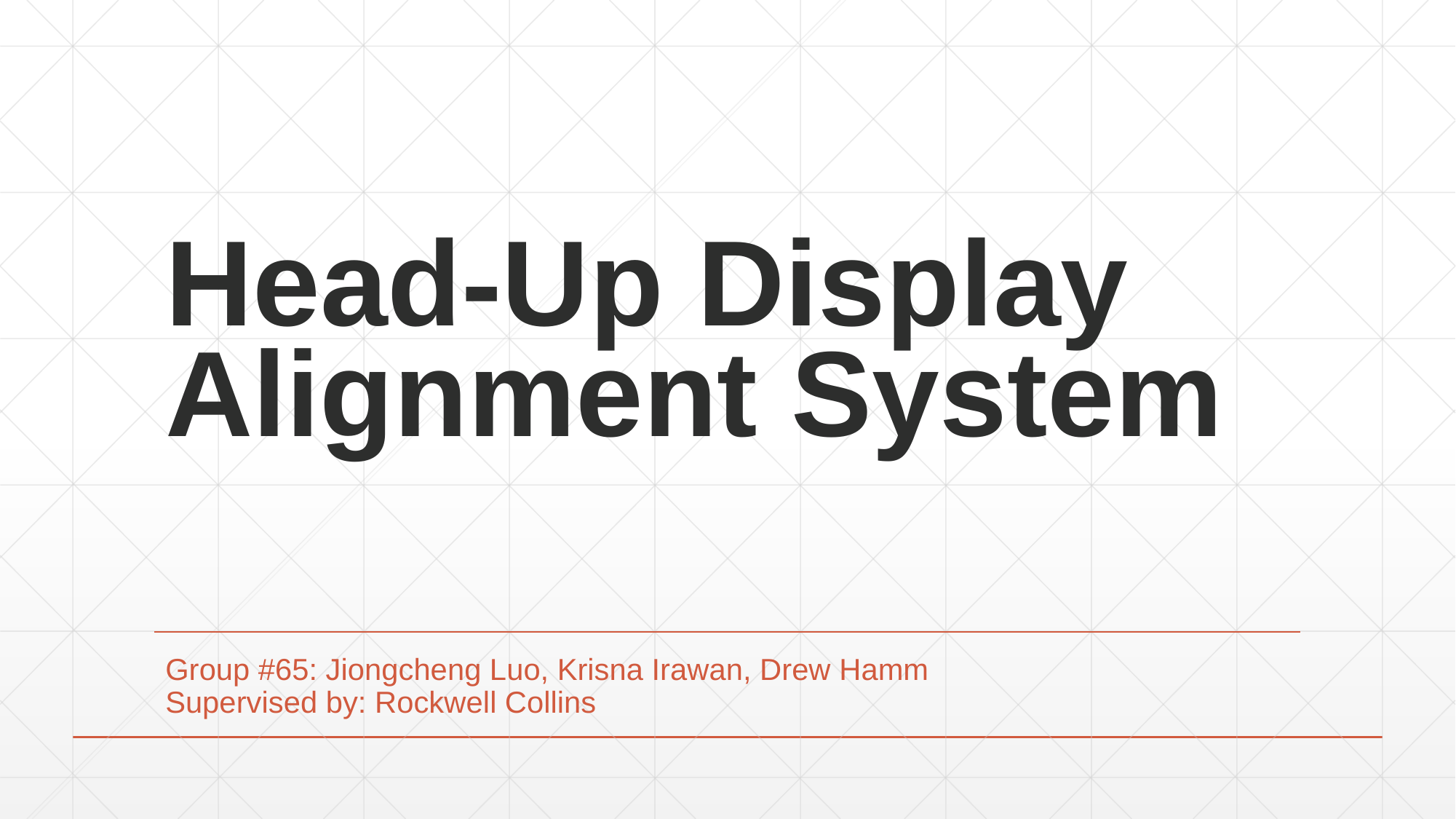

# Head-Up Display Alignment System
Group #65: Jiongcheng Luo, Krisna Irawan, Drew Hamm
Supervised by: Rockwell Collins